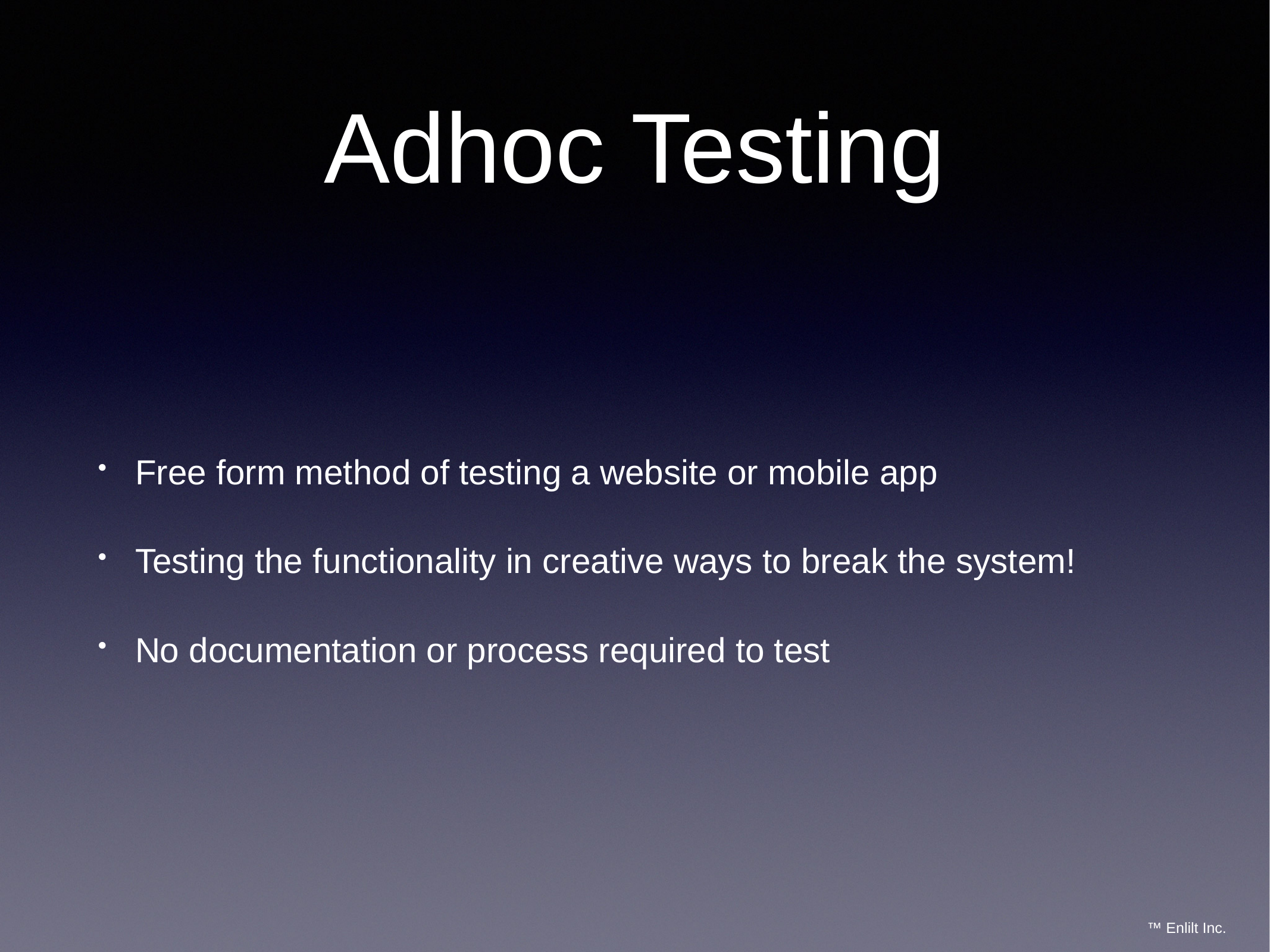

# Adhoc Testing
Free form method of testing a website or mobile app
Testing the functionality in creative ways to break the system!
No documentation or process required to test
™ Enlilt Inc.